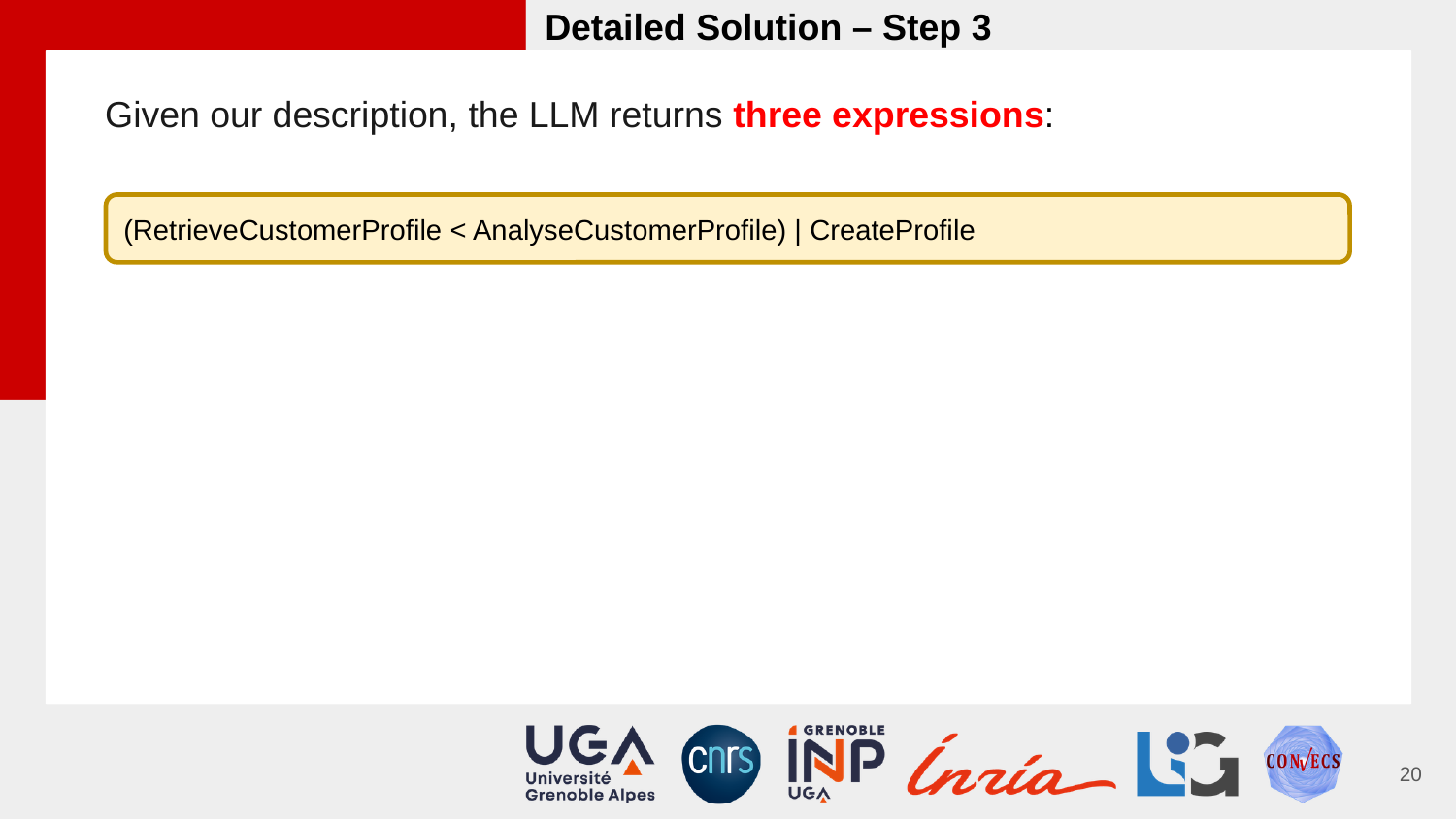

Detailed Solution – Step 3
Given our description, the LLM returns three expressions:
(RetrieveCustomerProfile < AnalyseCustomerProfile) | CreateProfile
20